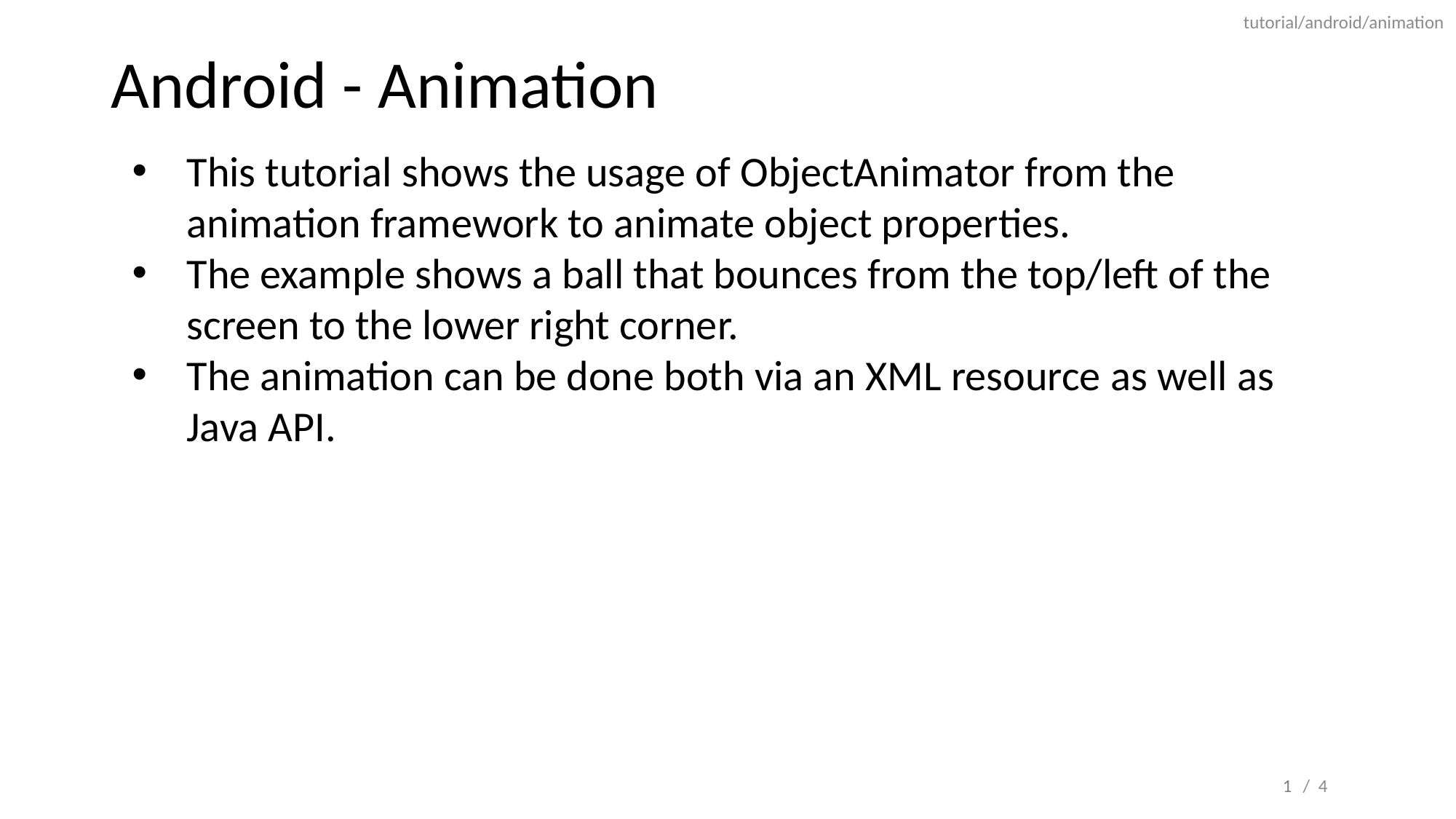

tutorial/android/animation
# Android - Animation
This tutorial shows the usage of ObjectAnimator from the animation framework to animate object properties.
The example shows a ball that bounces from the top/left of the screen to the lower right corner.
The animation can be done both via an XML resource as well as Java API.

1
/  4